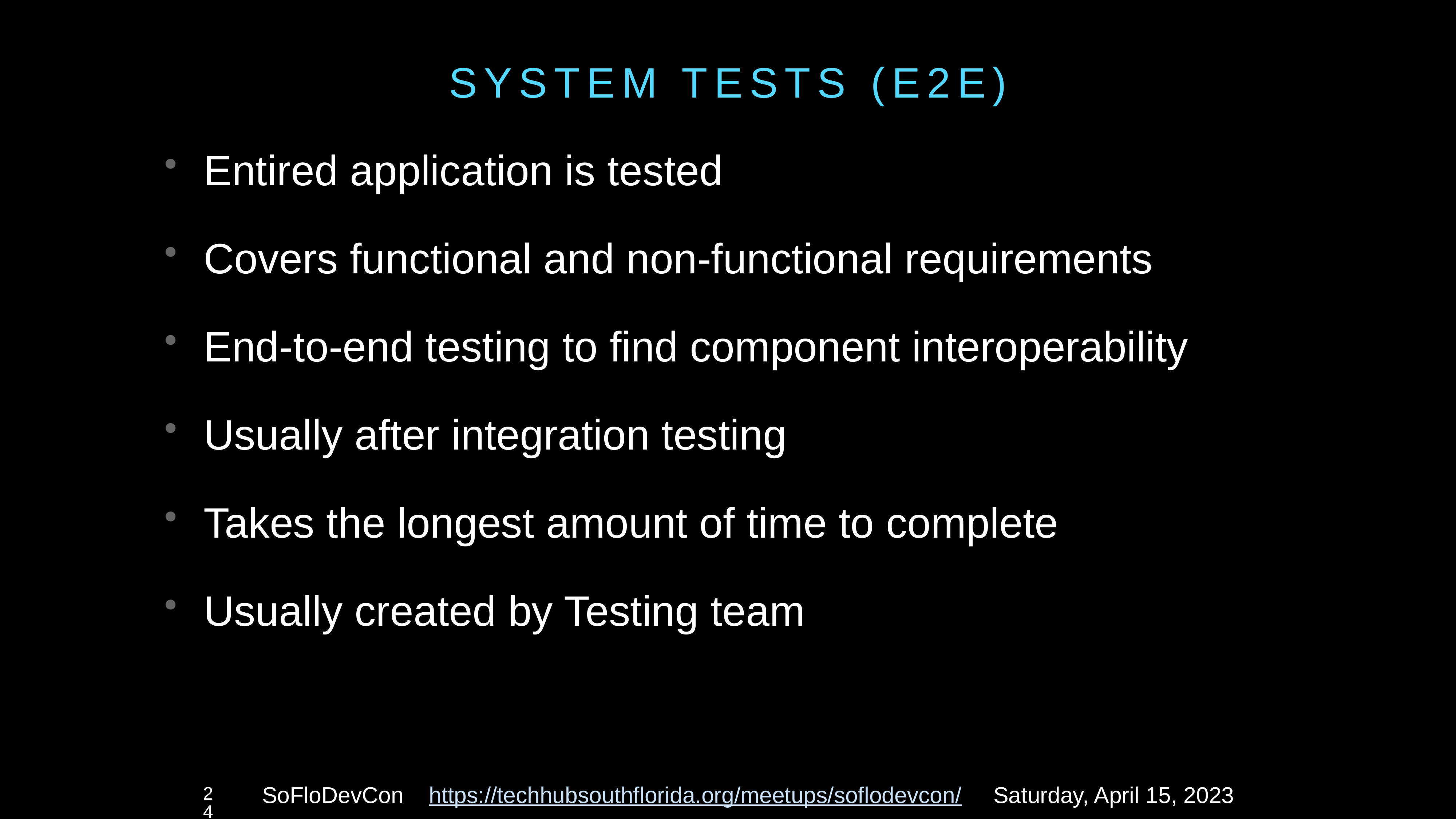

# SYSTEM TestS (E2E)
Entired application is tested
Covers functional and non-functional requirements
End-to-end testing to find component interoperability
Usually after integration testing
Takes the longest amount of time to complete
Usually created by Testing team
SoFloDevCon    https://techhubsouthflorida.org/meetups/soflodevcon/     Saturday, April 15, 2023
24